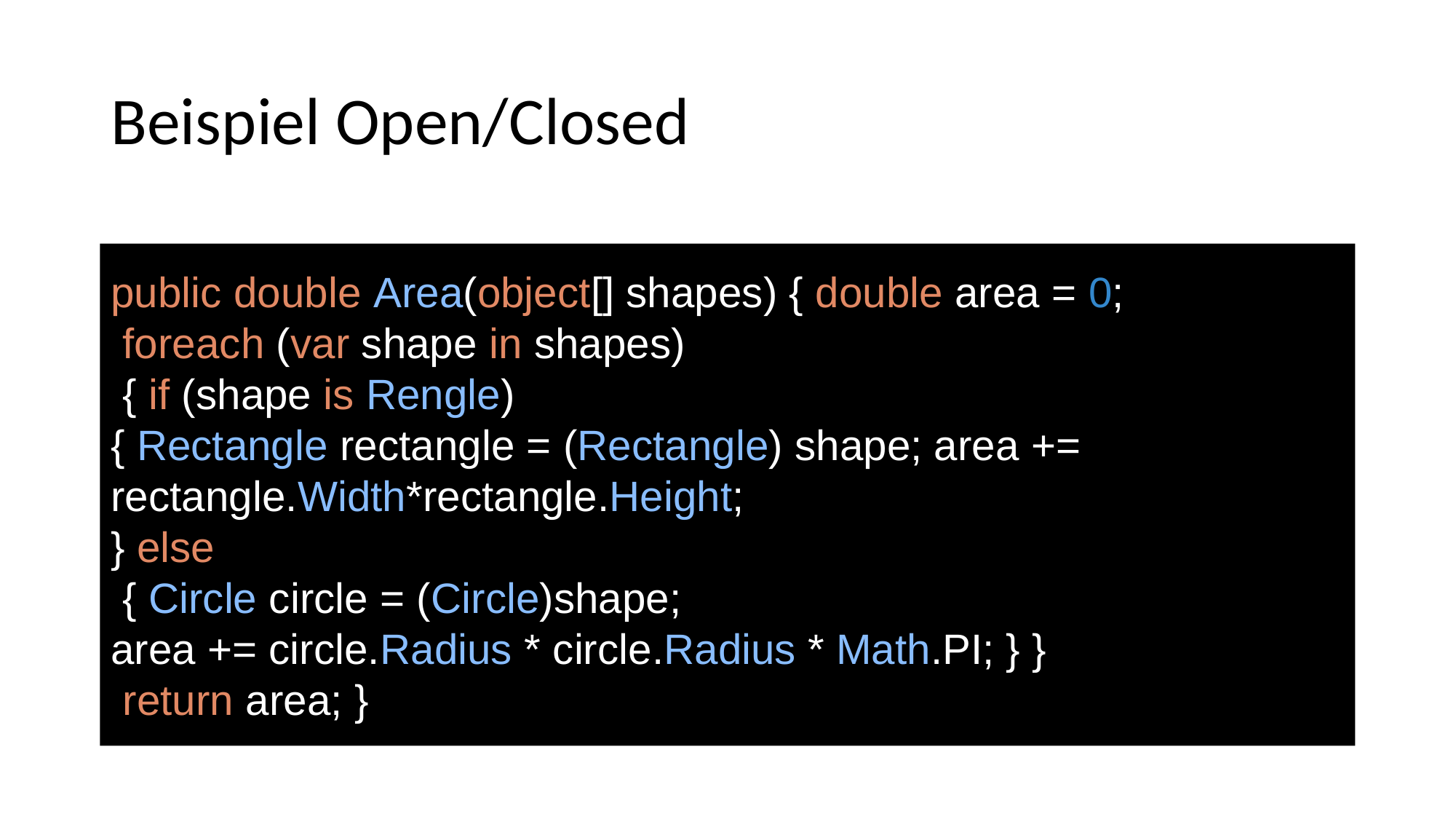

# Beispiel Open/Closed
public double Area(object[] shapes) { double area = 0;
 foreach (var shape in shapes)
 { if (shape is Rengle)
{ Rectangle rectangle = (Rectangle) shape; area += rectangle.Width*rectangle.Height;
} else
 { Circle circle = (Circle)shape;
area += circle.Radius * circle.Radius * Math.PI; } }
 return area; }